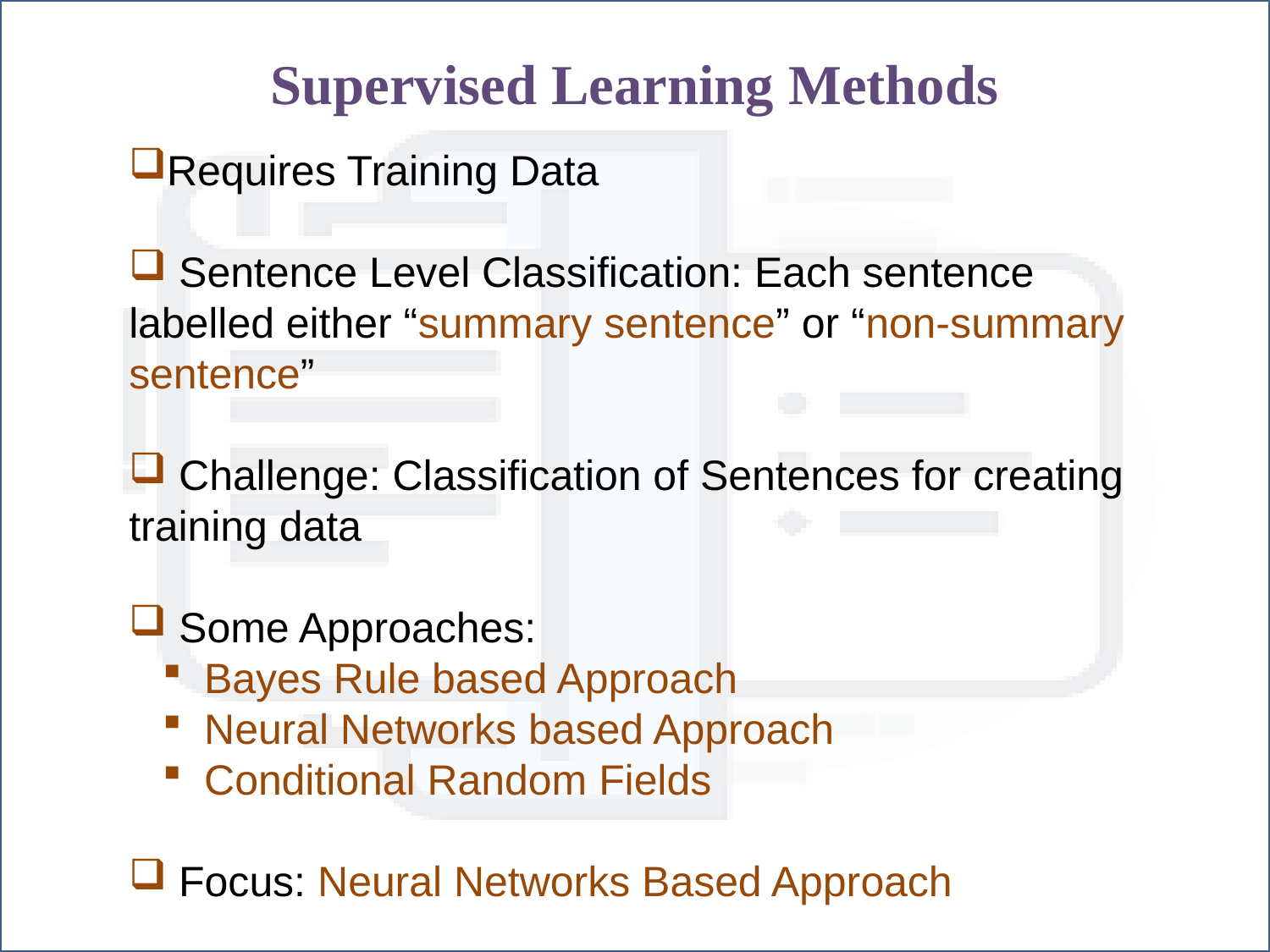

Supervised Learning Methods
Requires Training Data

 Sentence Level Classification: Each sentence labelled either “summary sentence” or “non-summary sentence”

 Challenge: Classification of Sentences for creating training data

 Some Approaches:
 Bayes Rule based Approach
 Neural Networks based Approach
 Conditional Random Fields

 Focus: Neural Networks Based Approach